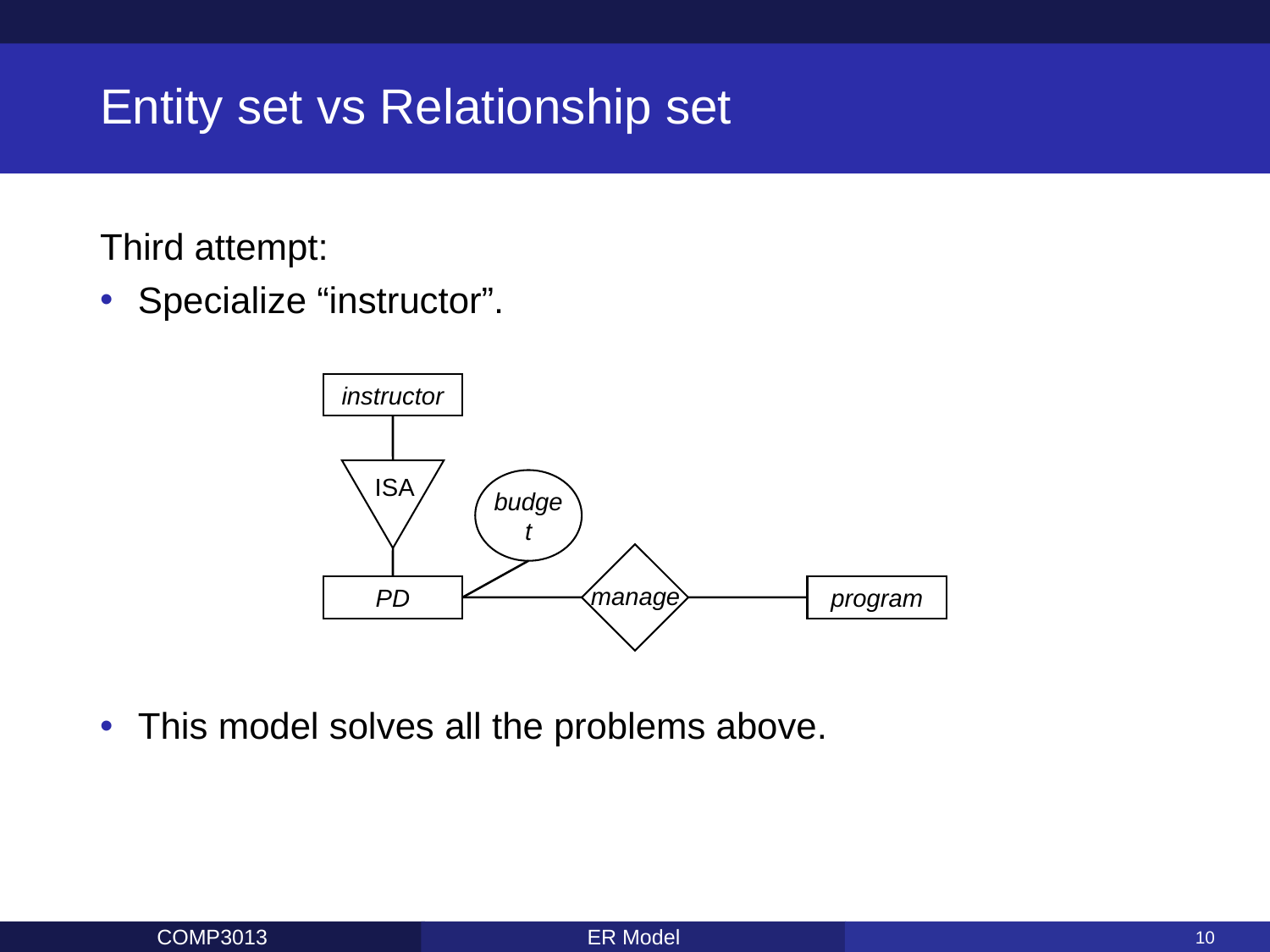

# Entity set vs Relationship set
Third attempt:
Specialize “instructor”.

This model solves all the problems above.

instructor

ISA
budget

manage
PD
program